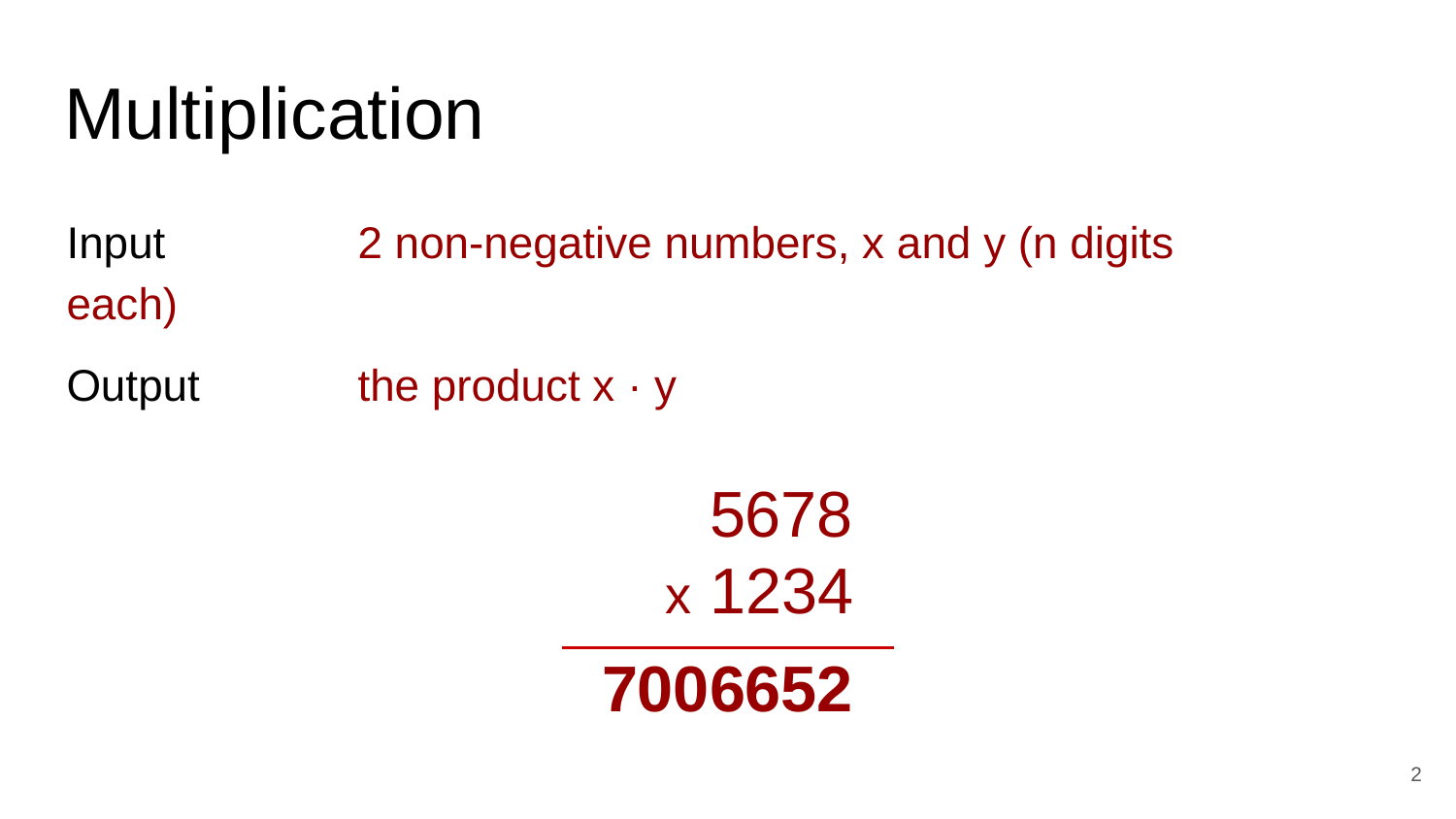

Multiplication
Input		2 non-negative numbers, x and y (n digits each)
Output		the product x · y
5678
x 1234
7006652
2